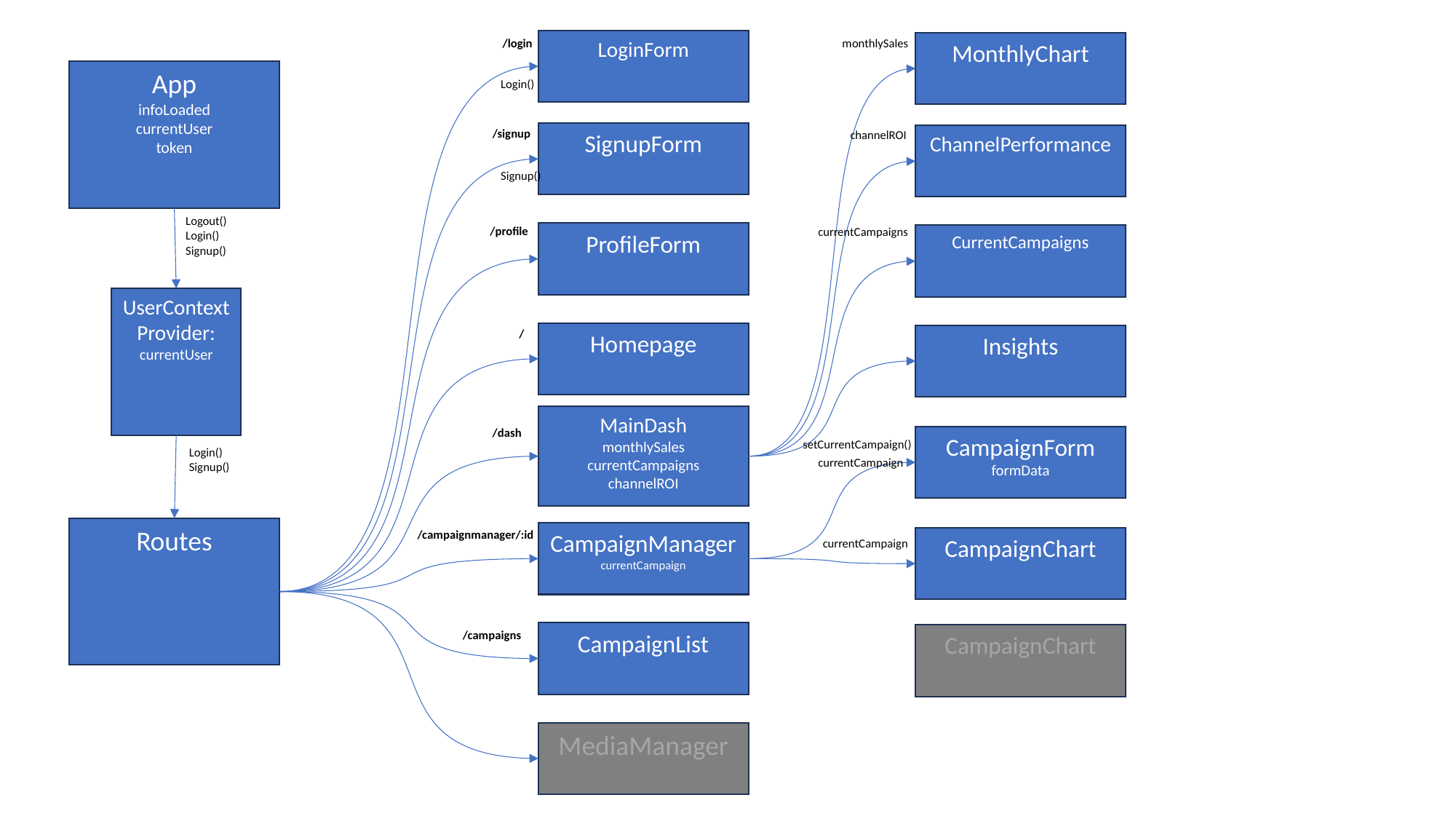

/login
monthlySales
LoginForm
MonthlyChart
App
infoLoaded
currentUser
token
Login()
/signup
channelROI
SignupForm
ChannelPerformance
Signup()
Logout()
Login()
Signup()
/profile
currentCampaigns
ProfileForm
CurrentCampaigns
UserContext
Provider:
currentUser
/
Homepage
Insights
MainDash
monthlySales
currentCampaigns
channelROI

/dash
CampaignForm
formData
setCurrentCampaign()
Login()
Signup()
currentCampaign
Routes
/campaignmanager/:id
CampaignManager
currentCampaign
CampaignChart
currentCampaign
/campaigns
CampaignList
CampaignChart
MediaManager